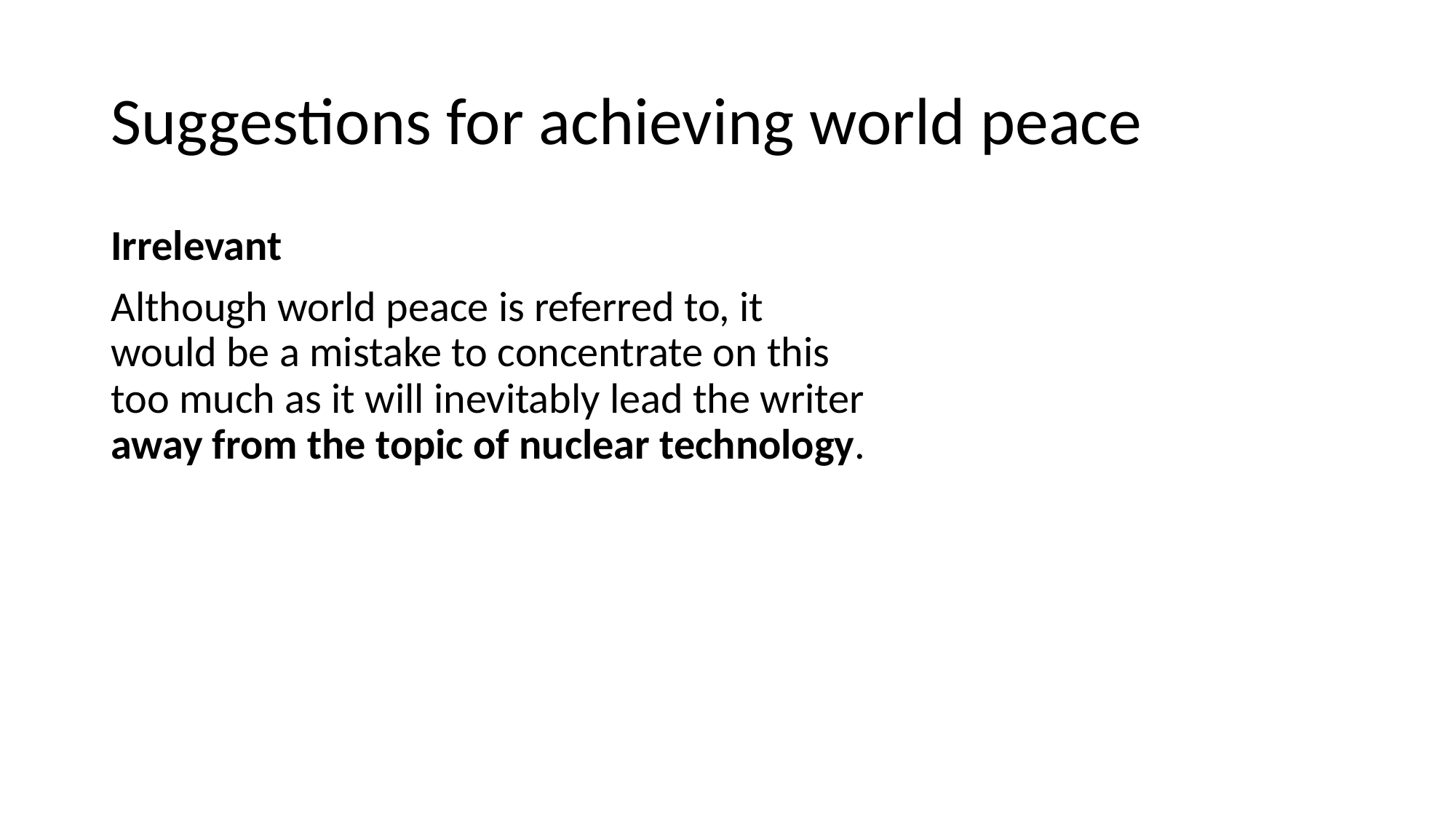

# Suggestions for achieving world peace
Irrelevant
Although world peace is referred to, it
would be a mistake to concentrate on this
too much as it will inevitably lead the writer
away from the topic of nuclear technology.